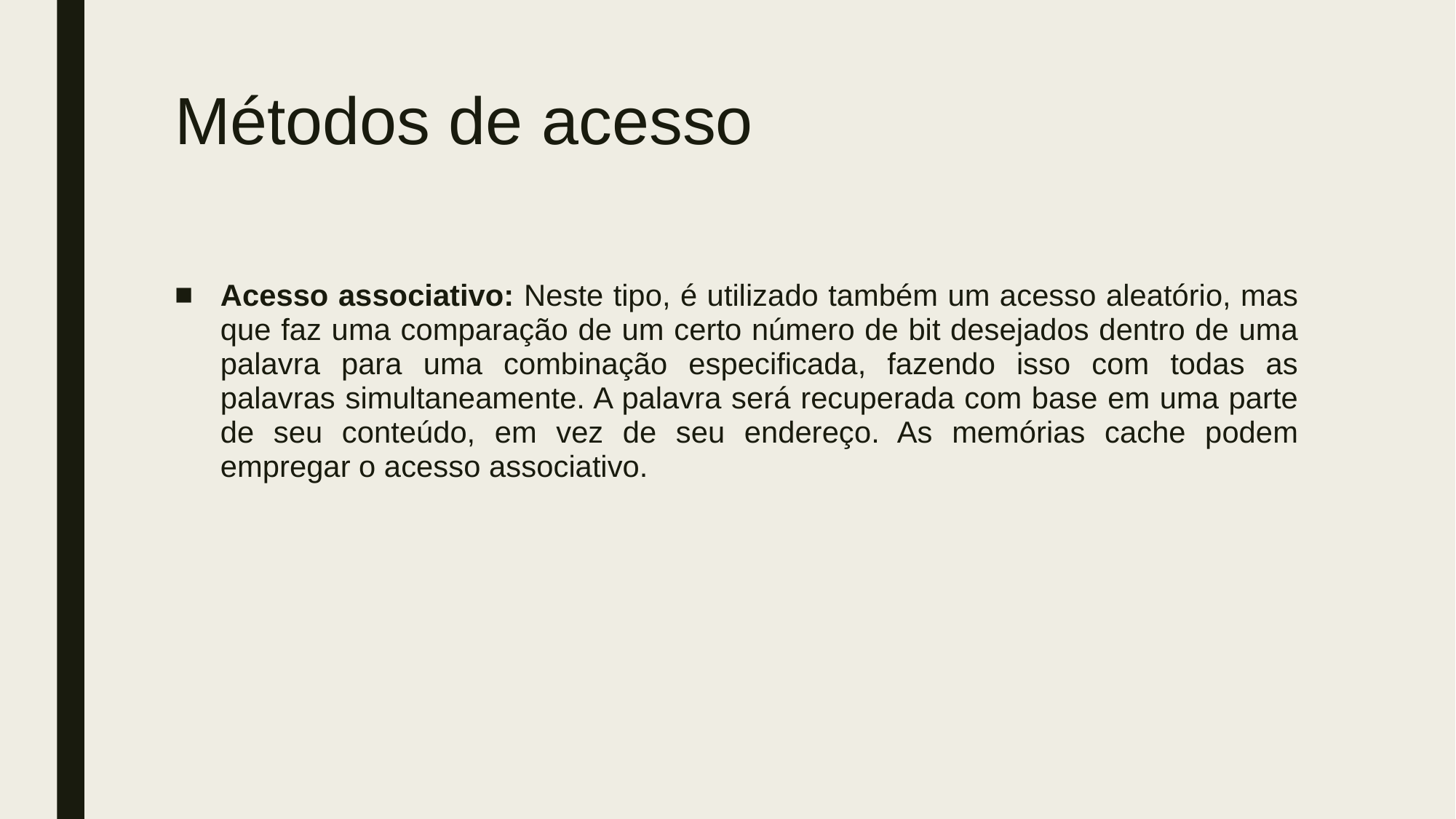

# Métodos de acesso
Acesso associativo: Neste tipo, é utilizado também um acesso aleatório, mas que faz uma comparação de um certo número de bit desejados dentro de uma palavra para uma combinação especificada, fazendo isso com todas as palavras simultaneamente. A palavra será recuperada com base em uma parte de seu conteúdo, em vez de seu endereço. As memórias cache podem empregar o acesso associativo.